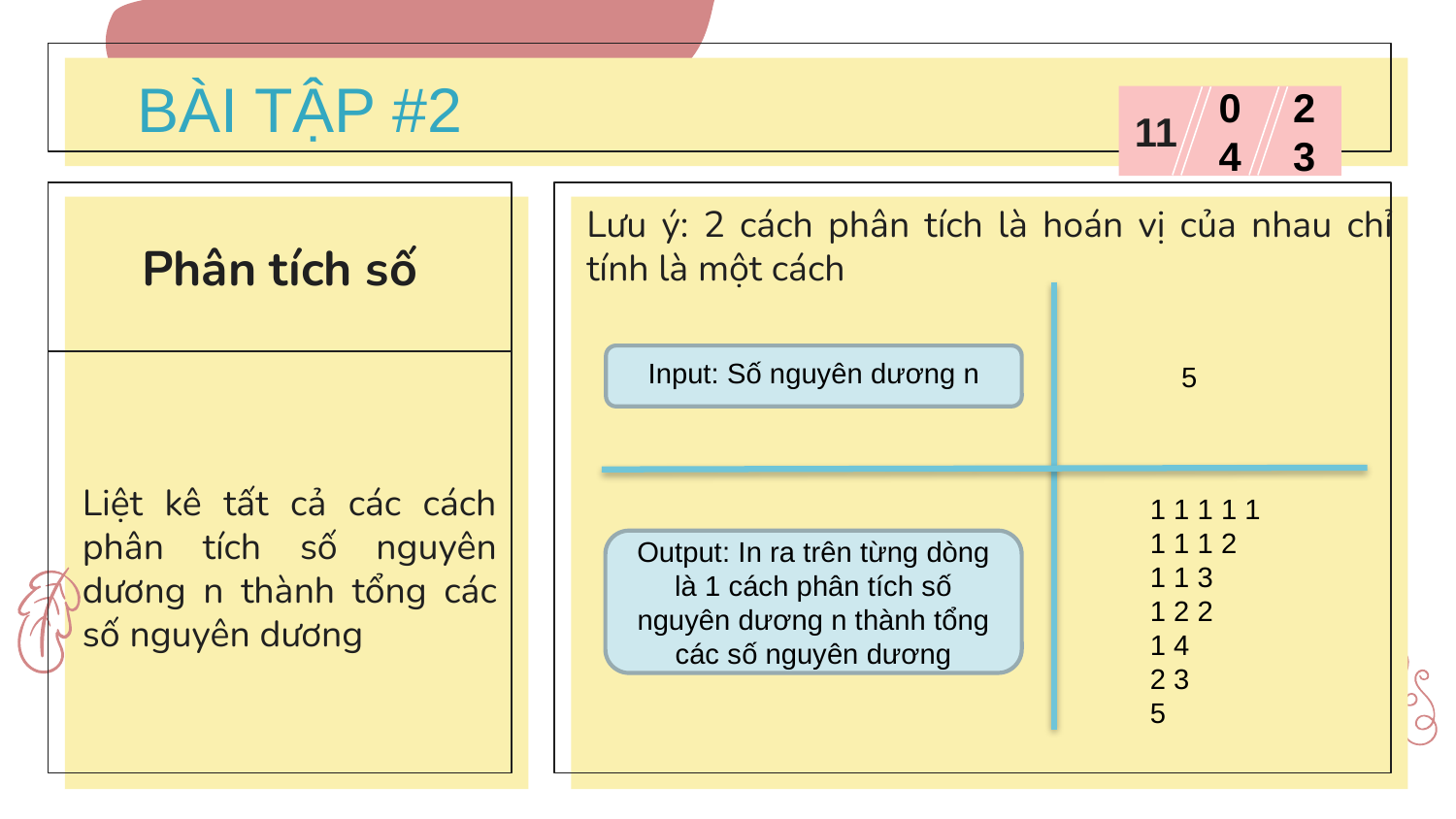

# BÀI TẬP #2

11
04
23
Phân tích số
Lưu ý: 2 cách phân tích là hoán vị của nhau chỉ tính là một cách
Input: Số nguyên dương n

Liệt kê tất cả các cách phân tích số nguyên dương n thành tổng các số nguyên dương
5
1 1 1 1 1
1 1 1 2
1 1 3
1 2 2
1 4
2 3
5
Output: In ra trên từng dòng là 1 cách phân tích số nguyên dương n thành tổng các số nguyên dương